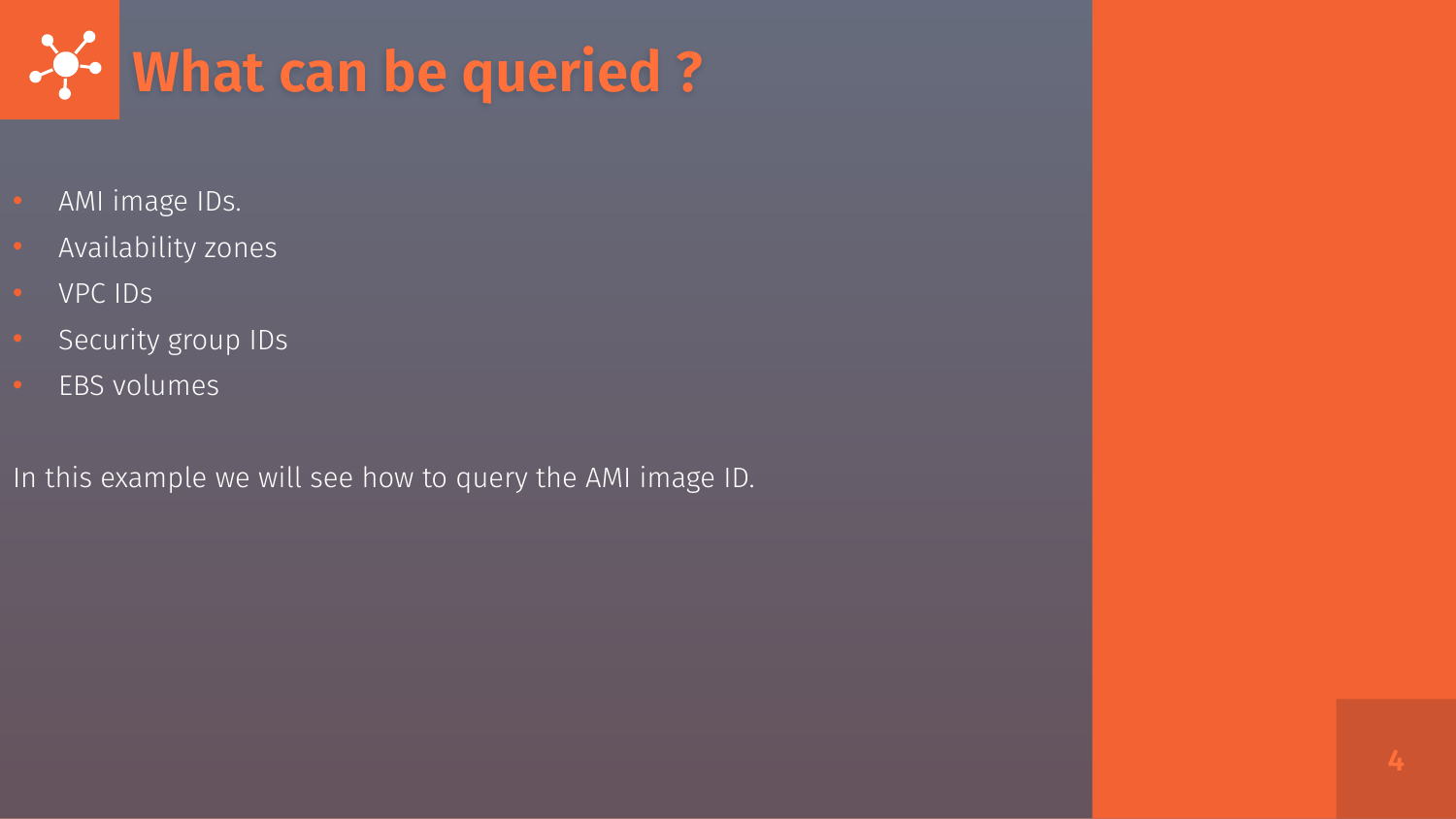

# What can be queried ?

AMI image IDs.
Availability zones
VPC IDs
Security group IDs
EBS volumes

In this example we will see how to query the AMI image ID.

4